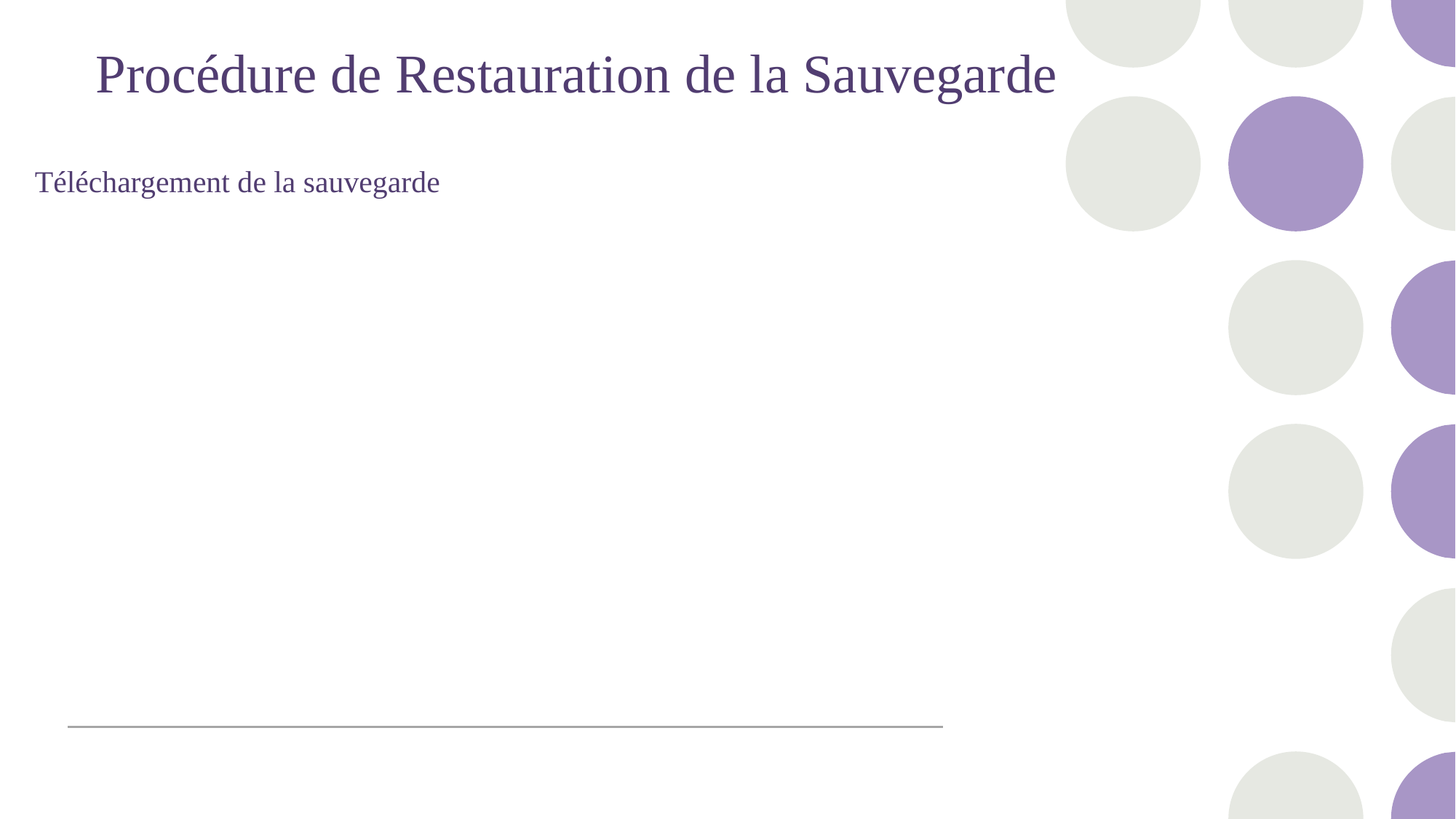

Procédure de Restauration de la Sauvegarde
Téléchargement de la sauvegarde